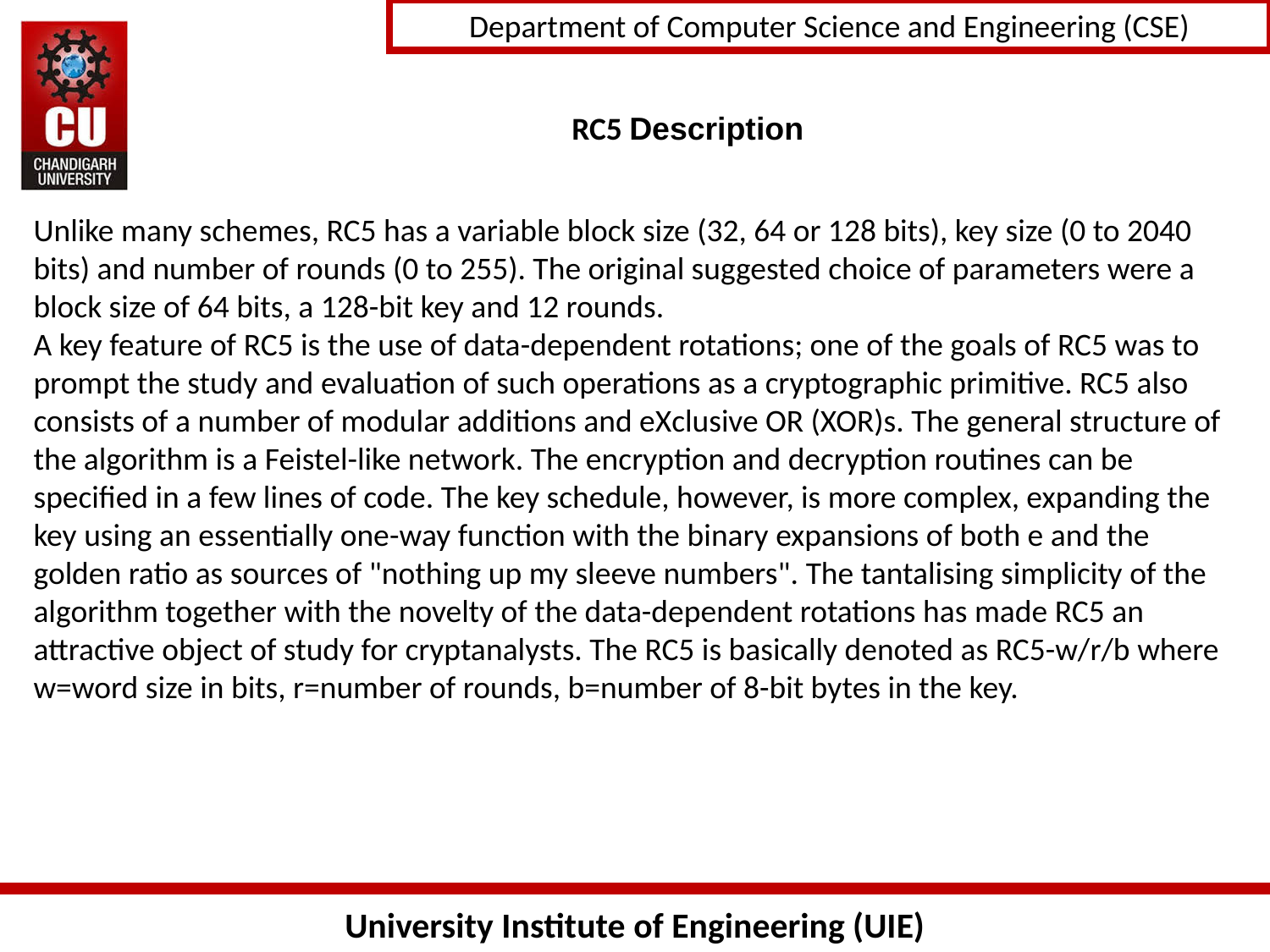

Unlike many schemes, RC5 has a variable block size (32, 64 or 128 bits), key size (0 to 2040 bits) and number of rounds (0 to 255). The original suggested choice of parameters were a block size of 64 bits, a 128-bit key and 12 rounds.
A key feature of RC5 is the use of data-dependent rotations; one of the goals of RC5 was to prompt the study and evaluation of such operations as a cryptographic primitive. RC5 also consists of a number of modular additions and eXclusive OR (XOR)s. The general structure of the algorithm is a Feistel-like network. The encryption and decryption routines can be specified in a few lines of code. The key schedule, however, is more complex, expanding the key using an essentially one-way function with the binary expansions of both e and the golden ratio as sources of "nothing up my sleeve numbers". The tantalising simplicity of the algorithm together with the novelty of the data-dependent rotations has made RC5 an attractive object of study for cryptanalysts. The RC5 is basically denoted as RC5-w/r/b where w=word size in bits, r=number of rounds, b=number of 8-bit bytes in the key.
# RC5 Description